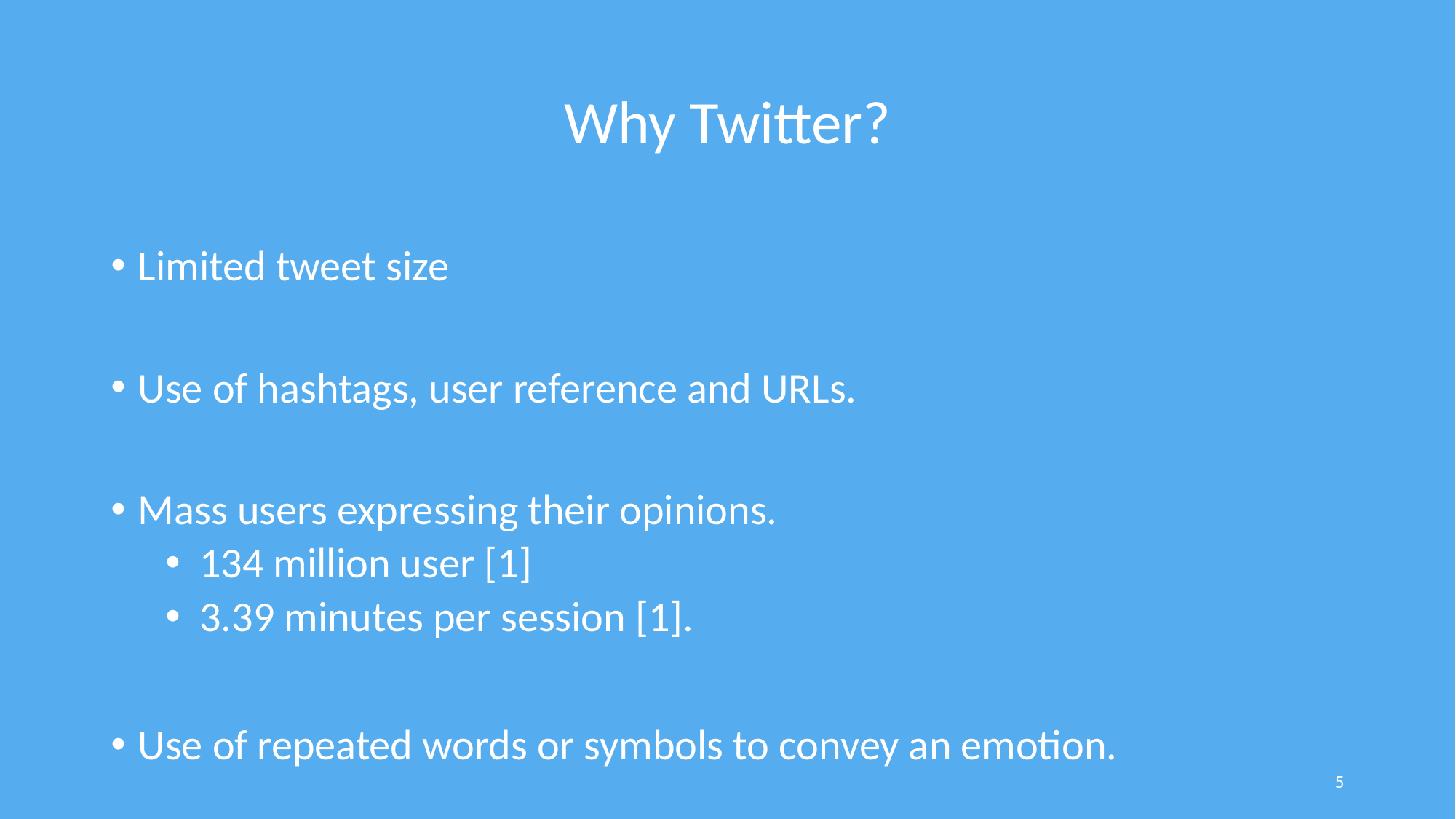

# Why Twitter?

Limited tweet size

Use of hashtags, user reference and URLs.

Mass users expressing their opinions.
134 million user [1]
3.39 minutes per session [1].

Use of repeated words or symbols to convey an emotion.

5